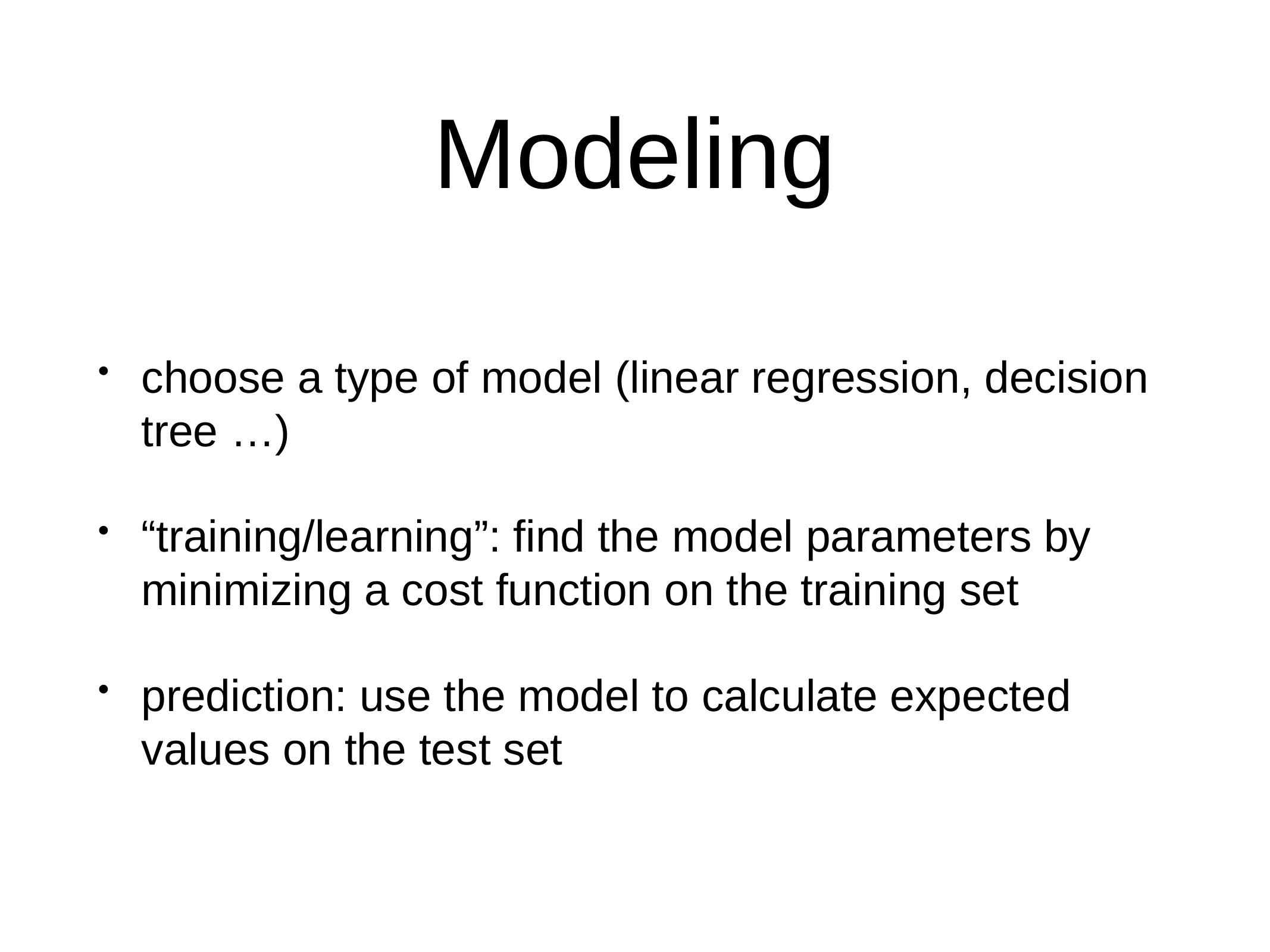

# Modeling
choose a type of model (linear regression, decision tree …)
“training/learning”: find the model parameters by minimizing a cost function on the training set
prediction: use the model to calculate expected values on the test set